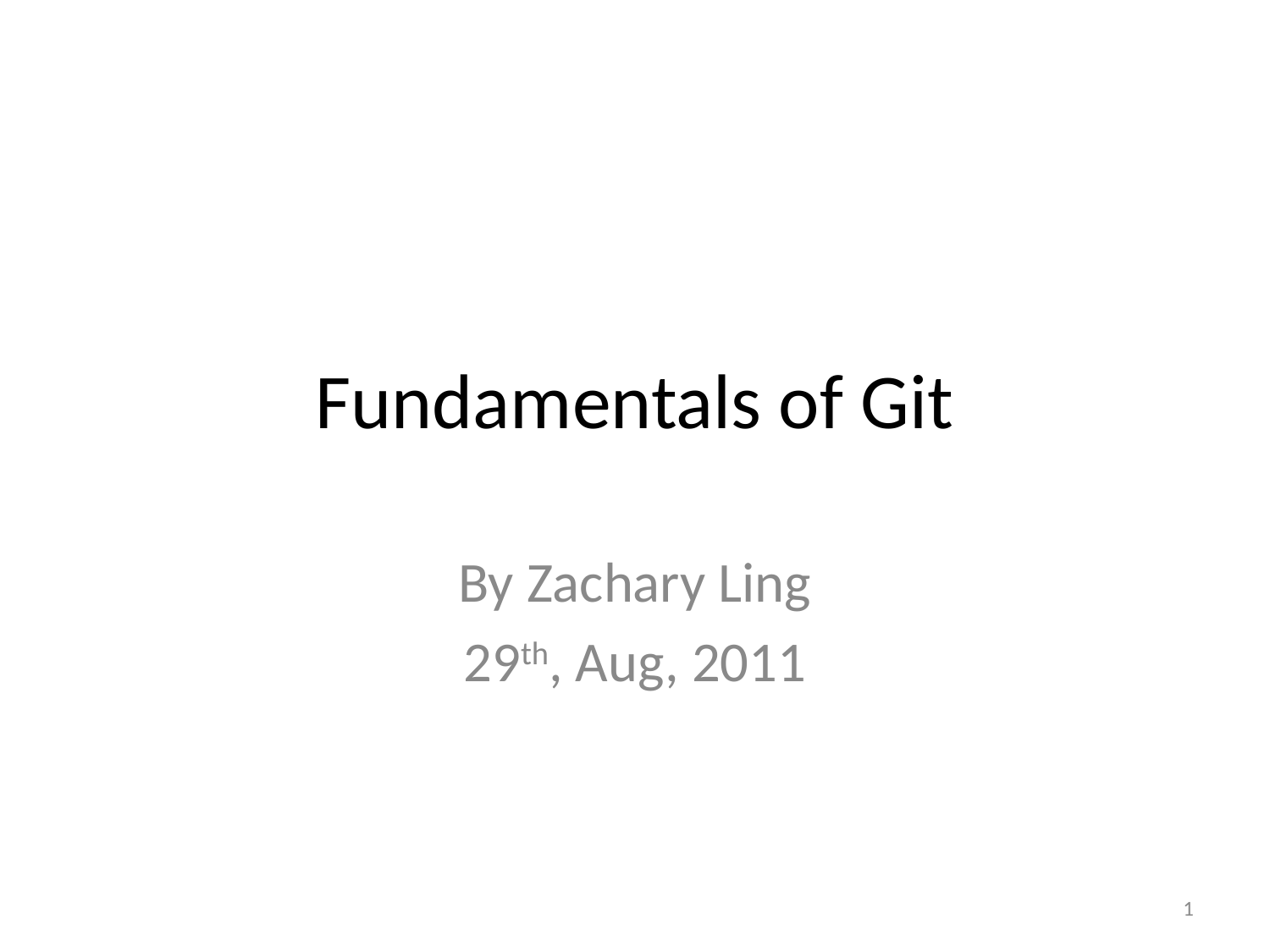

# Fundamentals of Git
By Zachary Ling
29th, Aug, 2011
1